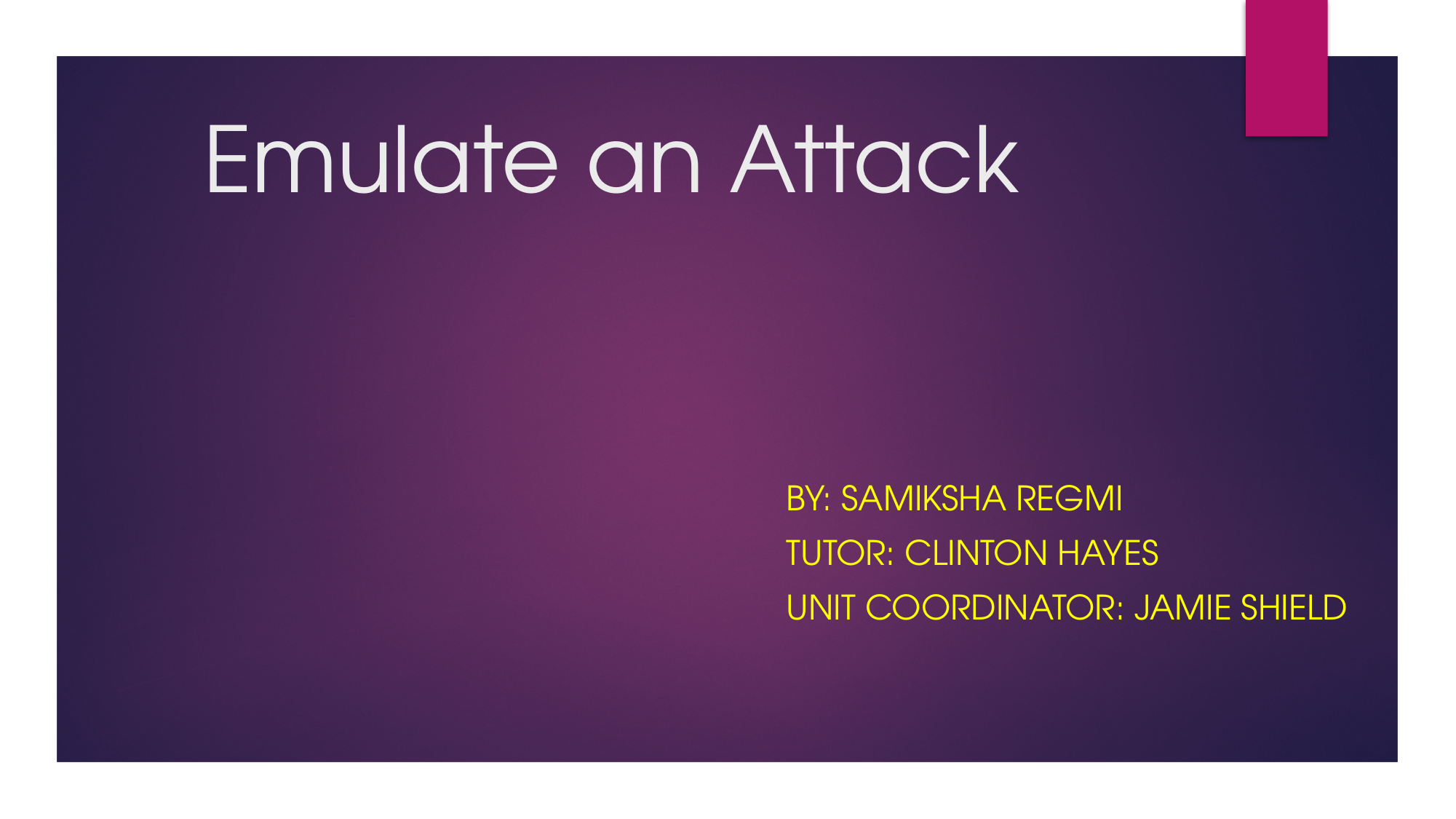

# Emulate an Attack
By: Samiksha Regmi
Tutor: Clinton hayes
Unit coordinator: Jamie shield